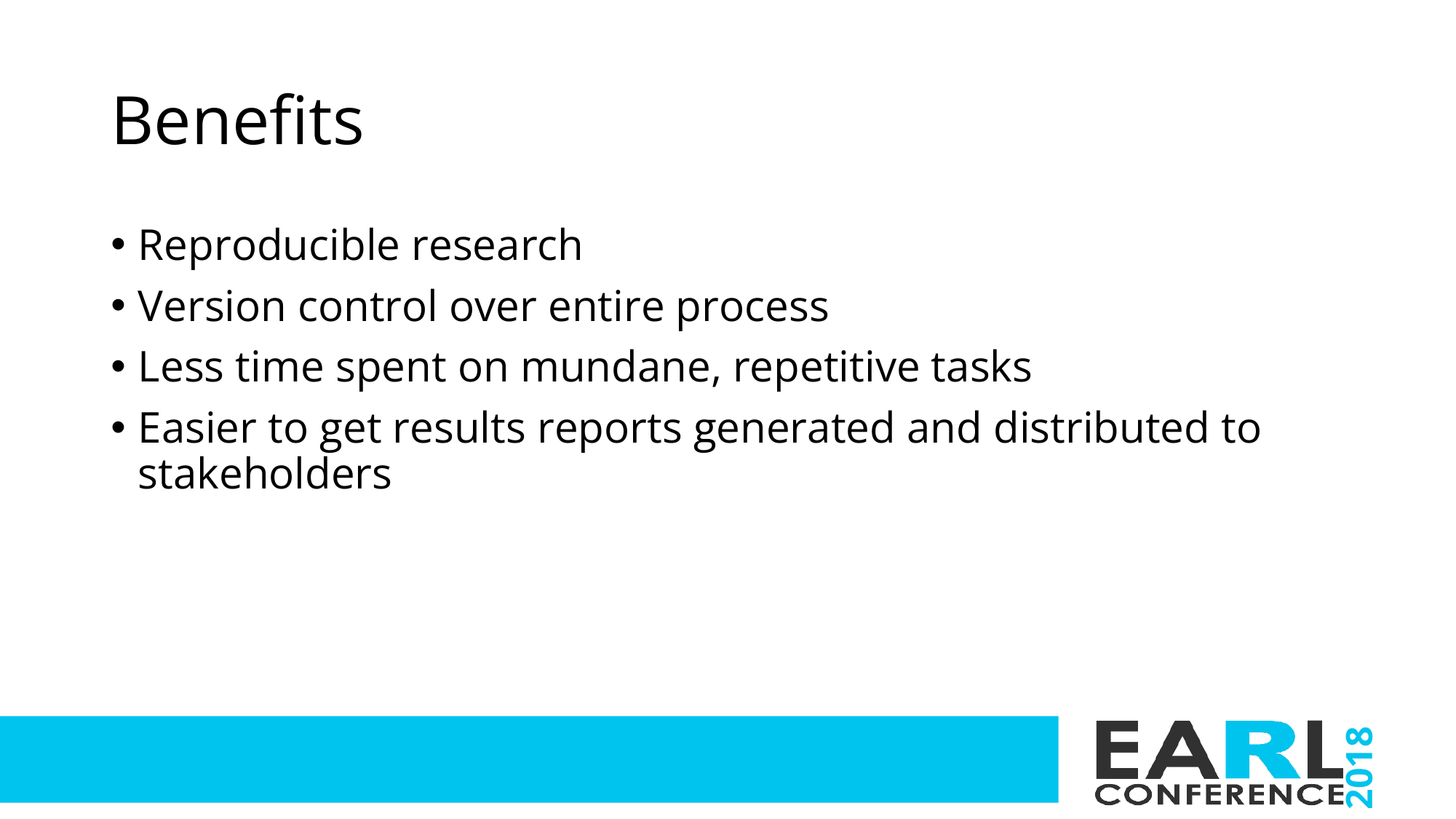

# Benefits
Reproducible research
Version control over entire process
Less time spent on mundane, repetitive tasks
Easier to get results reports generated and distributed to stakeholders